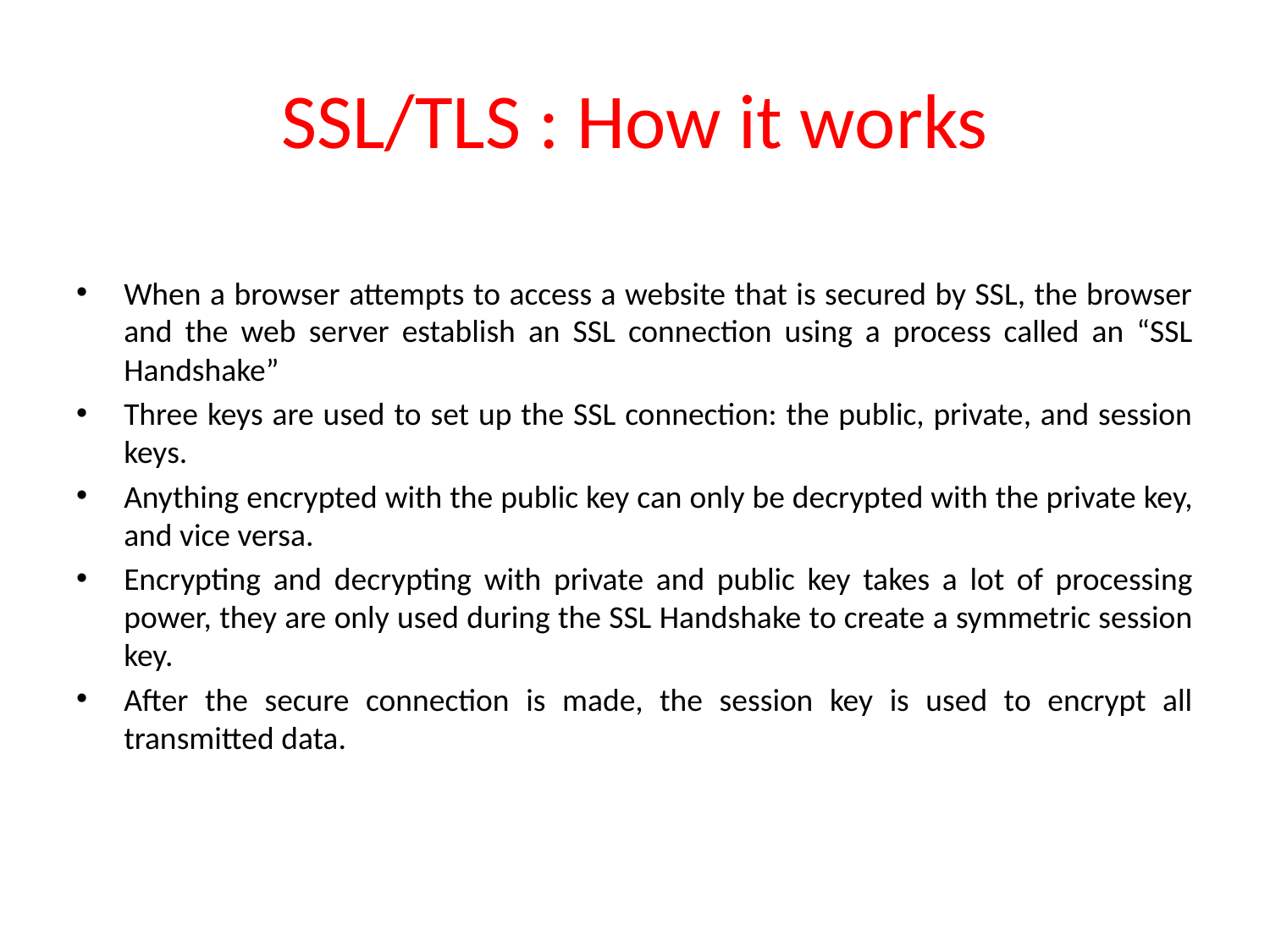

# SSL/TLS : How it works

When a browser attempts to access a website that is secured by SSL, the browser and the web server establish an SSL connection using a process called an “SSL Handshake”
Three keys are used to set up the SSL connection: the public, private, and session keys.
Anything encrypted with the public key can only be decrypted with the private key, and vice versa.
Encrypting and decrypting with private and public key takes a lot of processing power, they are only used during the SSL Handshake to create a symmetric session key.
After the secure connection is made, the session key is used to encrypt all transmitted data.